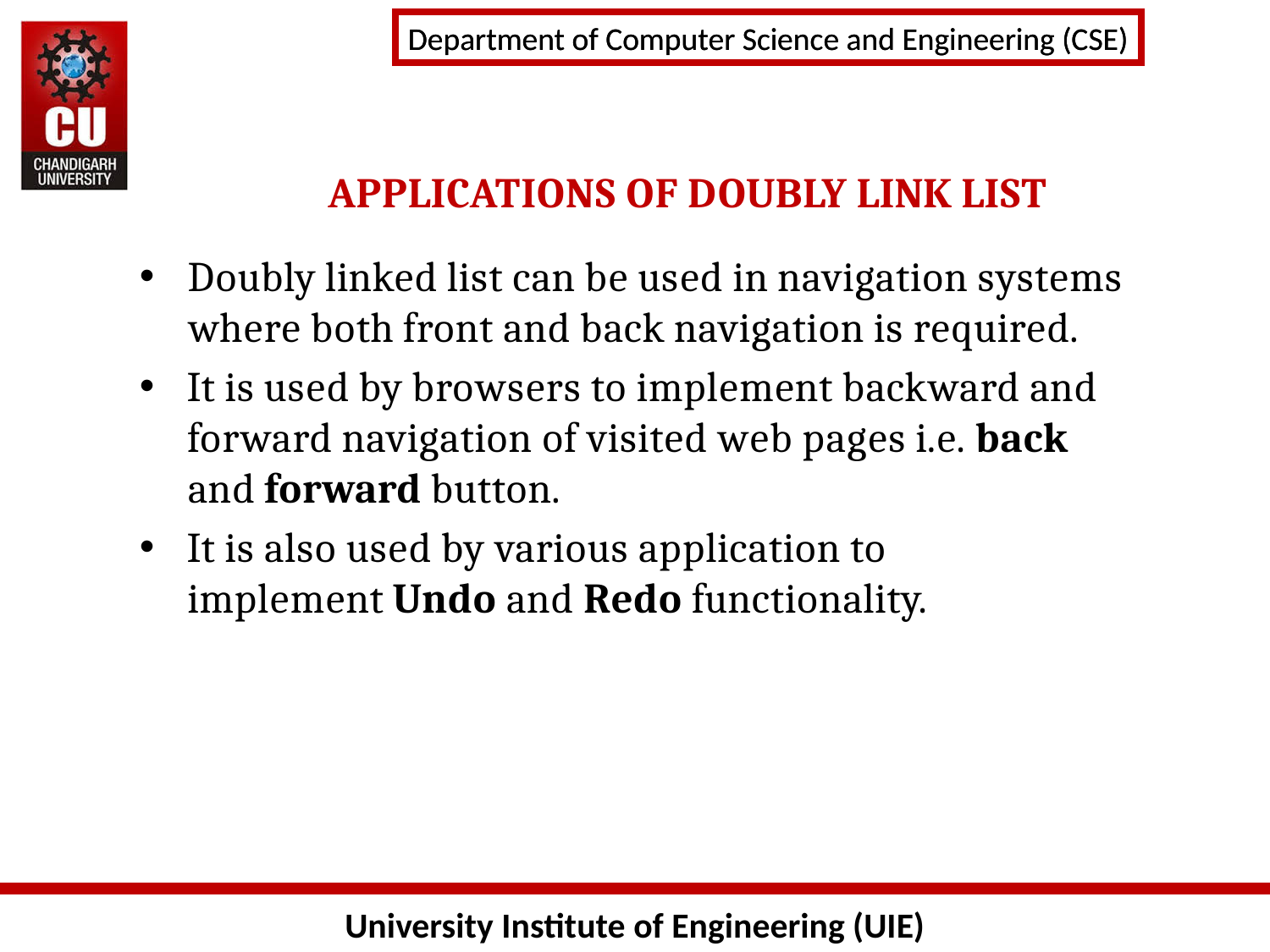

# APPLICATIONS OF DOUBLY LINK LIST
Doubly linked list can be used in navigation systems where both front and back navigation is required.
It is used by browsers to implement backward and forward navigation of visited web pages i.e. back and forward button.
It is also used by various application to implement Undo and Redo functionality.